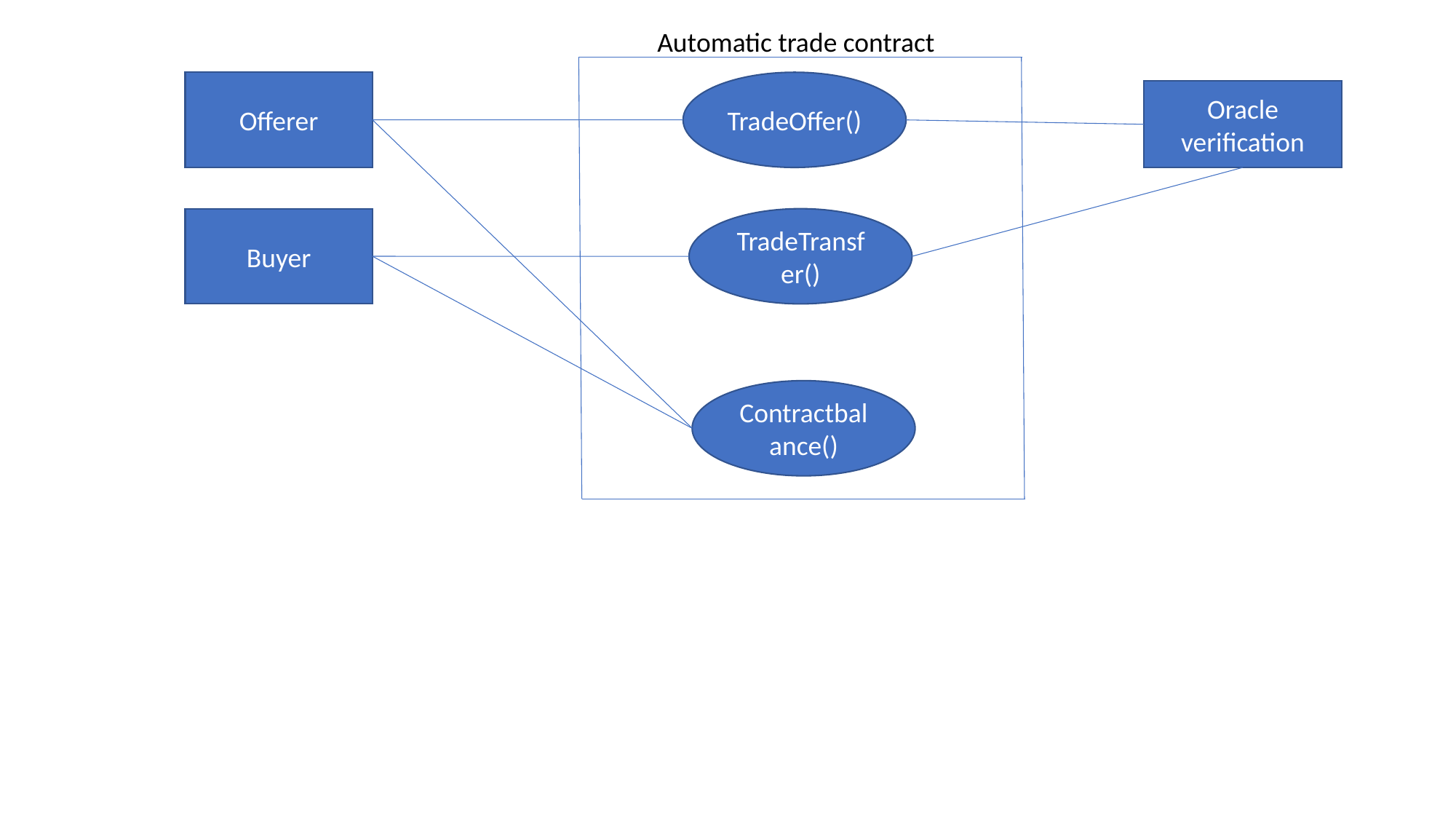

Automatic trade contract
Offerer
TradeOffer()
Oracle verification
Buyer
TradeTransfer()
Contractbalance()